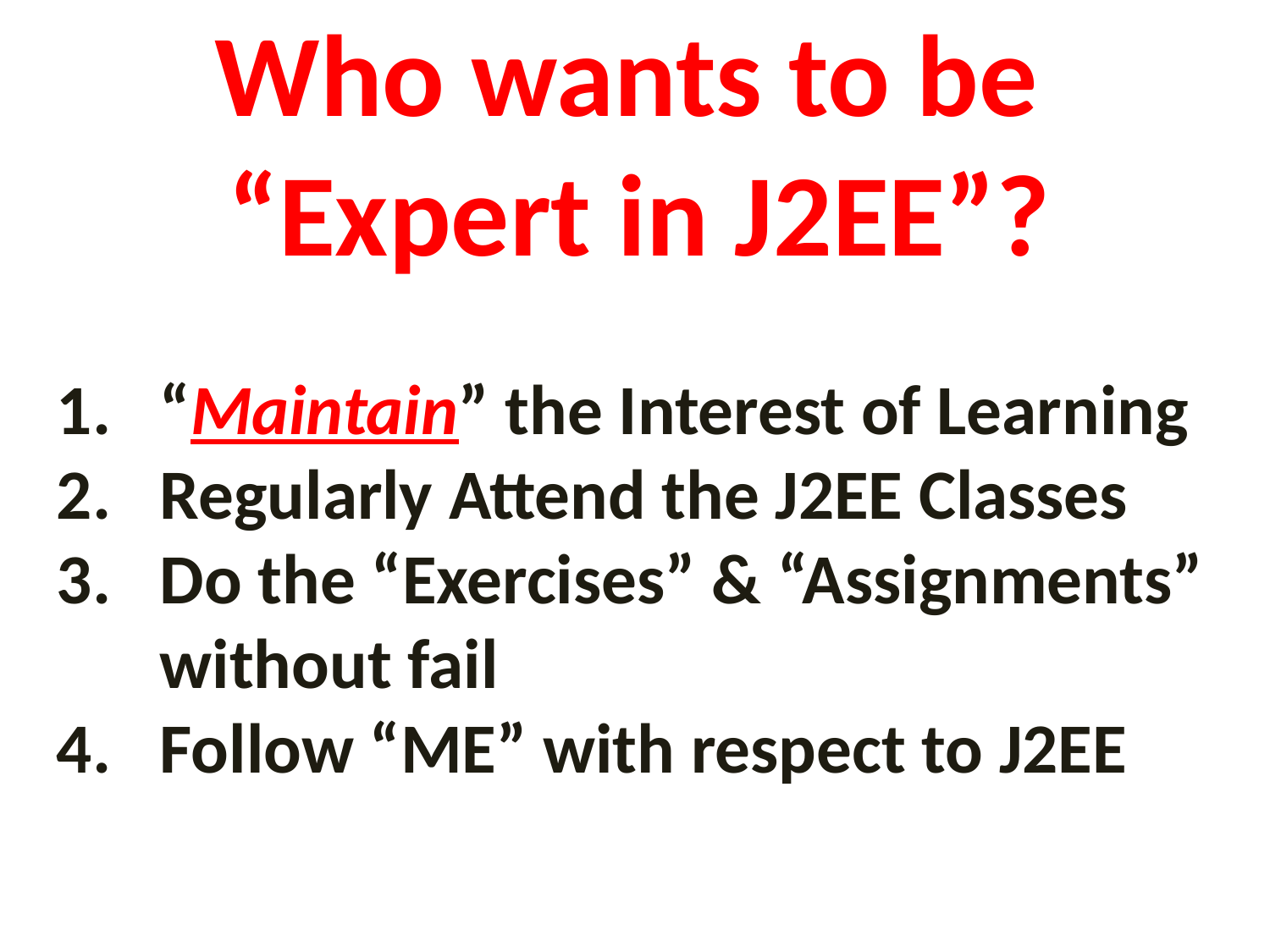

Who wants to be
“Expert in J2EE”?

“Maintain” the Interest of Learning
Regularly Attend the J2EE Classes
Do the “Exercises” & “Assignments” without fail
Follow “ME” with respect to J2EE